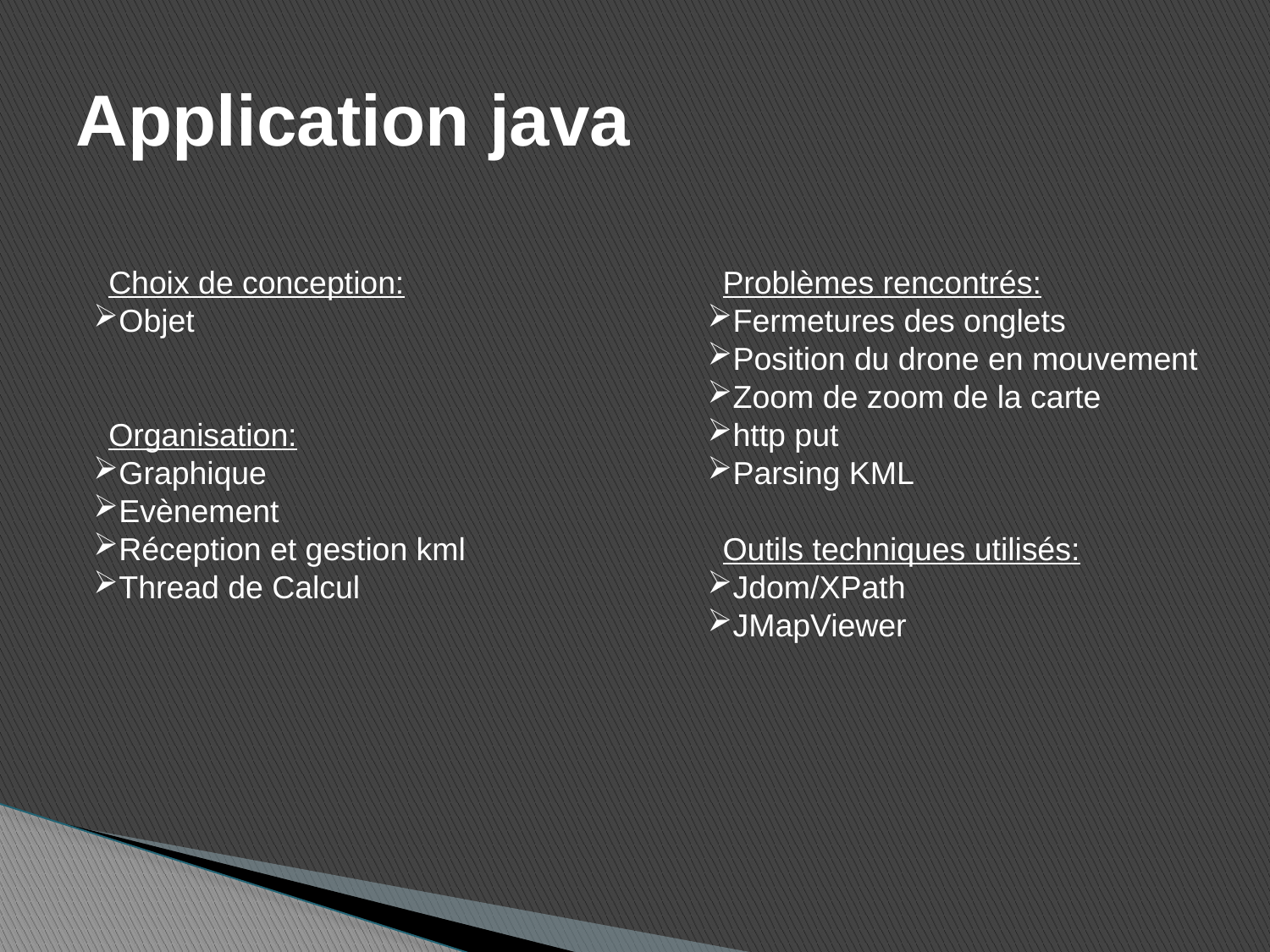

# Application java
Choix de conception:
Objet

Organisation:
Graphique
Evènement
Réception et gestion kml
Thread de Calcul

Problèmes rencontrés:
Fermetures des onglets
Position du drone en mouvement
Zoom de zoom de la carte
http put
Parsing KML

Outils techniques utilisés:
Jdom/XPath
JMapViewer